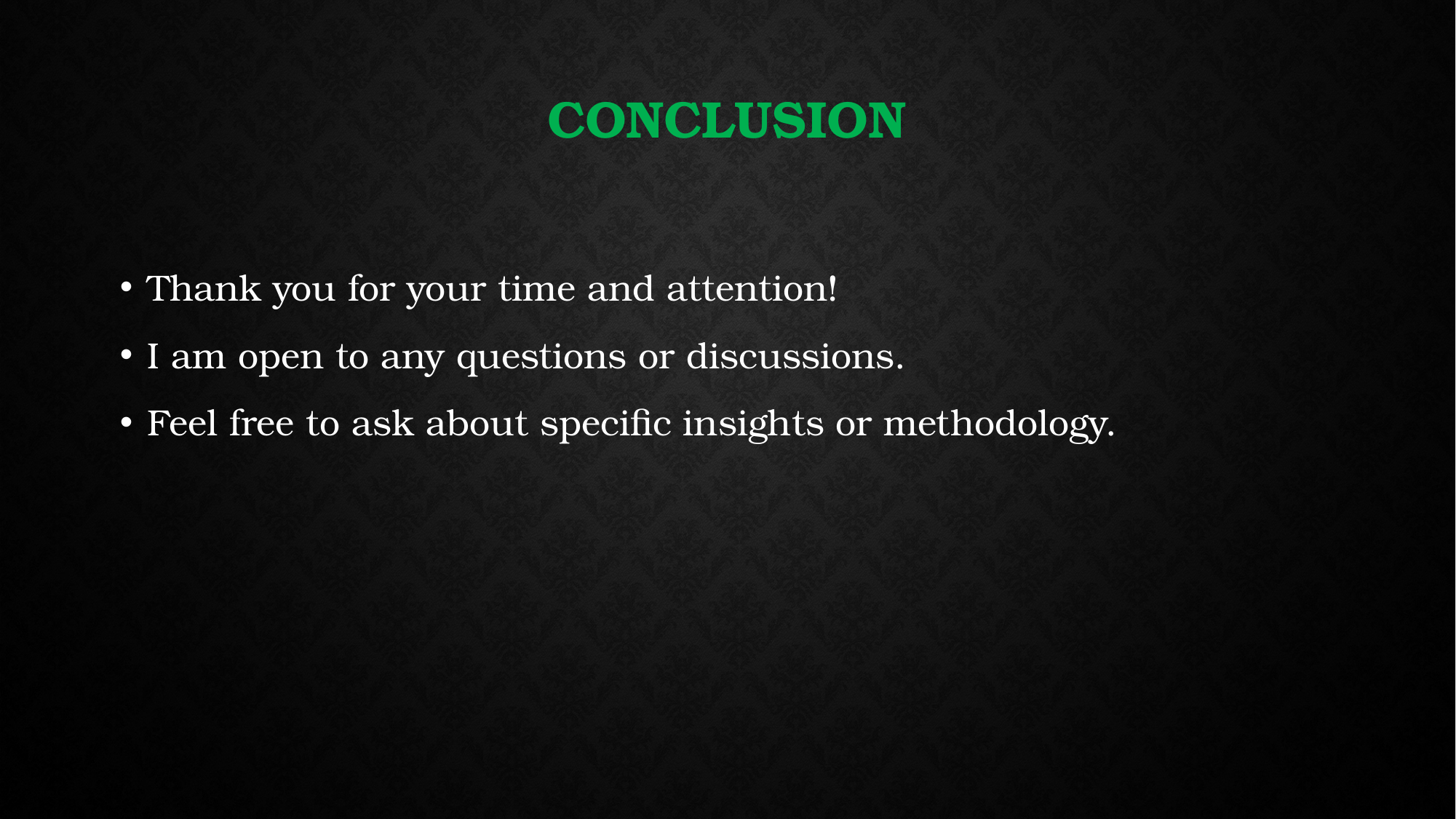

# Conclusion
Thank you for your time and attention!
I am open to any questions or discussions.
Feel free to ask about specific insights or methodology.